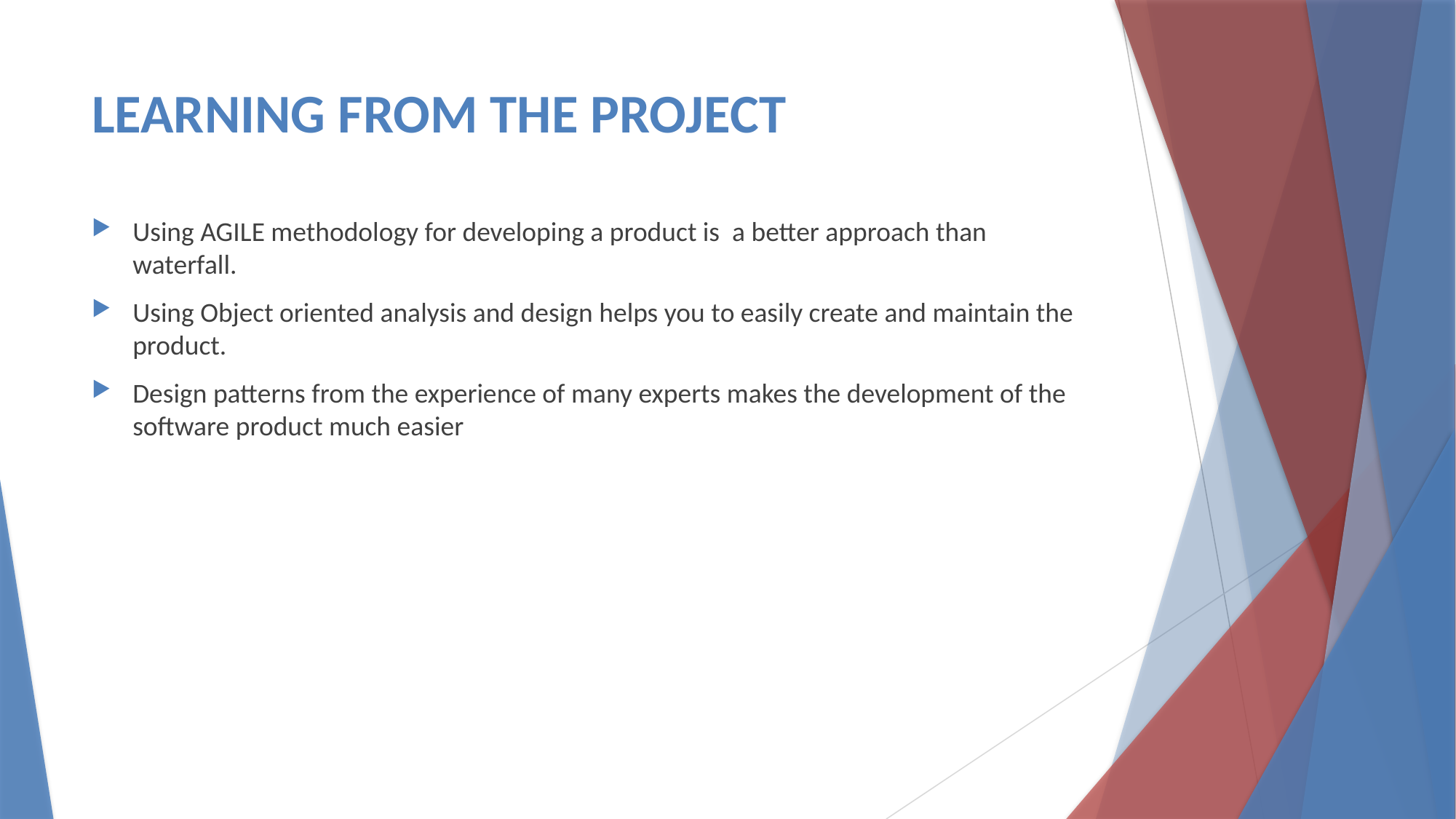

# LEARNING FROM THE PROJECT
Using AGILE methodology for developing a product is  a better approach than waterfall.
Using Object oriented analysis and design helps you to easily create and maintain the product.
Design patterns from the experience of many experts makes the development of the software product much easier